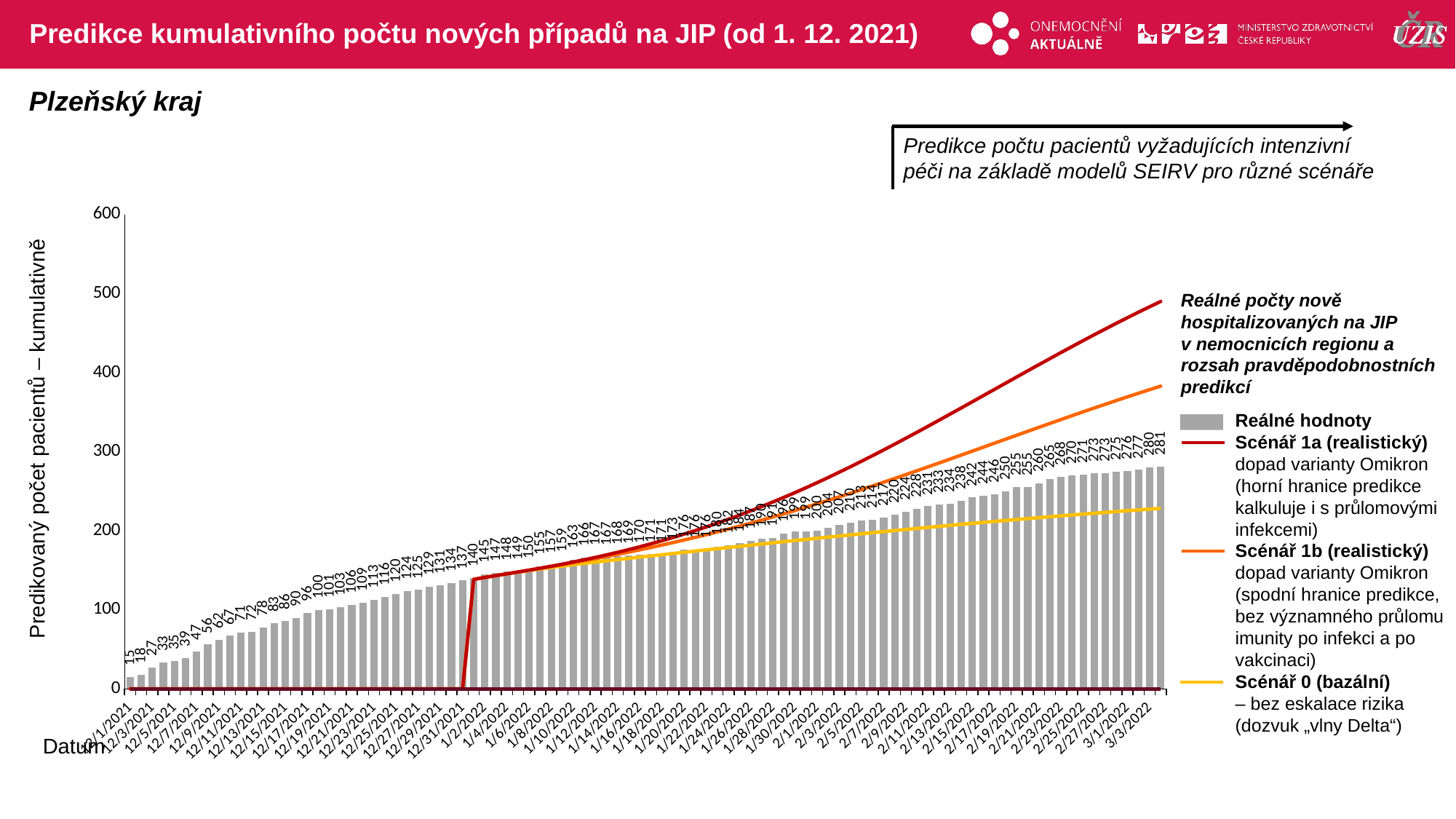

# Predikce kumulativního počtu nových případů na JIP (od 1. 12. 2021)
Plzeňský kraj
Predikce počtu pacientů vyžadujících intenzivní péči na základě modelů SEIRV pro různé scénáře

### Chart

| Category |  |  |  |  |  |
|---|---|---|---|---|---|
| 44531 | 15.0 | None | None | None | None |
| 44532 | 18.0 | None | None | None | None |
| 44533 | 27.0 | None | None | None | None |
| 44534 | 33.0 | None | None | None | None |
| 44535 | 35.0 | None | None | None | None |
| 44536 | 39.0 | None | None | None | None |
| 44537 | 47.0 | None | None | None | None |
| 44538 | 56.0 | None | None | None | None |
| 44539 | 62.0 | None | None | None | None |
| 44540 | 67.0 | None | None | None | None |
| 44541 | 71.0 | None | None | None | None |
| 44542 | 72.0 | None | None | None | None |
| 44543 | 78.0 | None | None | None | None |
| 44544 | 83.0 | None | None | None | None |
| 44545 | 86.0 | None | None | None | None |
| 44546 | 90.0 | None | None | None | None |
| 44547 | 96.0 | None | None | None | None |
| 44548 | 100.0 | None | None | None | None |
| 44549 | 101.0 | None | None | None | None |
| 44550 | 103.0 | None | None | None | None |
| 44551 | 106.0 | None | None | None | None |
| 44552 | 109.0 | None | None | None | None |
| 44553 | 113.0 | None | None | None | None |
| 44554 | 116.0 | None | None | None | None |
| 44555 | 120.0 | None | None | None | None |
| 44556 | 124.0 | None | None | None | None |
| 44557 | 125.0 | None | None | None | None |
| 44558 | 129.0 | None | None | None | None |
| 44559 | 131.0 | None | None | None | None |
| 44560 | 134.0 | None | None | None | None |
| 44561 | 137.0 | None | None | None | None |
| 44562 | 140.0 | 138.51192159470955 | 138.51192159470955 | 138.51192159470955 | None |
| 44563 | 145.0 | 140.92479108593886 | 140.92479108593886 | 140.92479108593886 | None |
| 44564 | 147.0 | 143.2413614832321 | 143.2413614832321 | 143.2413614832321 | None |
| 44565 | 148.0 | 145.46439494667078 | 145.4968153603797 | 145.52923577408865 | None |
| 44566 | 149.0 | 147.59665358463295 | 147.75599354479954 | 147.83728882906917 | None |
| 44567 | 150.0 | 149.64319696147442 | 150.0413417891826 | 150.19768200397596 | None |
| 44568 | 155.0 | 151.60657928714687 | 152.36278765496522 | 152.63027042168278 | None |
| 44569 | 157.0 | 153.48934425528276 | 154.7278872288586 | 155.15016625561015 | None |
| 44570 | 159.0 | 155.29401904986634 | 157.14312030617575 | 157.7703290963855 | None |
| 44571 | 163.0 | 157.02310897819663 | 159.614357148076 | 160.5024994663271 | None |
| 44572 | 166.0 | 158.69810687508703 | 162.14697321223264 | 163.35742828078145 | None |
| 44573 | 167.0 | 160.33503089320408 | 164.74580579554984 | 166.34479013355693 | None |
| 44574 | 167.0 | 161.94368630282307 | 167.41485102679567 | 169.47257728218972 | None |
| 44575 | 168.0 | 163.53036146044633 | 170.1576194493549 | 172.74781081344955 | None |
| 44576 | 169.0 | 165.09941104164525 | 172.97718312053524 | 176.17663484195154 | None |
| 44577 | 170.0 | 166.65415294060344 | 175.87618668831476 | 179.7643386636512 | None |
| 44578 | 171.0 | 168.19725684886058 | 178.85697392181586 | 183.5156098167945 | None |
| 44579 | 171.0 | 169.73088091353512 | 181.92160154087586 | 187.43456174105555 | None |
| 44580 | 173.0 | 171.2566946863829 | 185.07184350382633 | 191.52474235309808 | None |
| 44581 | 176.0 | 172.77573429182382 | 188.3092839116251 | 195.78931985483672 | None |
| 44582 | 176.0 | 174.2886512423085 | 191.63516371602634 | 200.23077614978007 | None |
| 44583 | 176.0 | 175.79578018781737 | 195.05044491553298 | 204.85103523493422 | None |
| 44584 | 180.0 | 177.29718027676446 | 198.55580396681637 | 209.65145002364233 | None |
| 44585 | 182.0 | 178.79273981882682 | 202.15163829749116 | 214.63281537113278 | None |
| 44586 | 184.0 | 180.28221150408473 | 205.83806040523328 | 219.79535627275834 | None |
| 44587 | 187.0 | 181.7652420712771 | 209.61488227749783 | 225.13869670342854 | None |
| 44588 | 190.0 | 183.24144958667446 | 213.48161016516593 | 230.66184916490565 | None |
| 44589 | 191.0 | 184.7103530328666 | 217.4373871205666 | 236.3630997618483 | None |
| 44590 | 196.0 | 186.17142944193105 | 221.48099193778498 | 242.2400060824262 | None |
| 44591 | 199.0 | 187.62412881833149 | 225.6108774767559 | 248.2894738465091 | None |
| 44592 | 199.0 | 189.06789541059723 | 229.82512023844424 | 254.50765605602692 | None |
| 44593 | 200.0 | 190.50217964863052 | 234.12138608716882 | 260.88988443961716 | None |
| 44594 | 204.0 | 191.9264436967848 | 238.49697602138204 | 267.4307609941845 | None |
| 44595 | 207.0 | 193.34017256871735 | 242.94880872987375 | 274.1241230973092 | None |
| 44596 | 210.0 | 194.7428502052809 | 247.47339009477145 | 280.9629825132455 | None |
| 44597 | 213.0 | 196.13396874777567 | 252.0668357740003 | 287.93957055784455 | None |
| 44598 | 214.0 | 197.51306016356338 | 256.7248890851613 | 295.0453738663076 | None |
| 44599 | 217.0 | 198.87967285551497 | 261.44293906602104 | 302.2711705141679 | None |
| 44600 | 220.0 | 200.23335640661762 | 266.2160407951857 | 309.60707065863846 | None |
| 44601 | 224.0 | 201.5737457618774 | 271.03912402566226 | 317.0429338057327 | None |
| 44602 | 228.0 | 202.900539117101 | 275.9069759600477 | 324.5683343606445 | None |
| 44603 | 231.0 | 204.21346052554688 | 280.81422119674295 | 332.1725215201761 | None |
| 44604 | 233.0 | 205.51226055408642 | 285.7553278704003 | 339.8444315536317 | None |
| 44605 | 234.0 | 206.79671639842869 | 290.7246280315574 | 347.57272856208704 | None |
| 44606 | 238.0 | 208.06663172573627 | 295.7163454238815 | 355.3458600328765 | None |
| 44607 | 242.0 | 209.32183616629422 | 300.72462632372935 | 363.15211851871334 | None |
| 44608 | 244.0 | 210.56218417951885 | 305.7435708092623 | 370.9797041759206 | None |
| 44609 | 246.0 | 211.78755339727326 | 310.7672635274025 | 378.8167862983421 | None |
| 44610 | 250.0 | 212.9978421161693 | 315.78980213906283 | 386.6515602078035 | None |
| 44611 | 255.0 | 214.19296743326538 | 320.8053274912433 | 394.4723075983055 | None |
| 44612 | 255.0 | 215.3728635408202 | 325.80805352046315 | 402.2674563428863 | None |
| 44613 | 260.0 | 216.5374801450631 | 330.792296401021 | 410.0256387901431 | None |
| 44614 | 265.0 | 217.686781189141 | 335.7525032427224 | 417.73574915968703 | None |
| 44615 | 268.0 | 218.8207436722913 | 340.6832793830365 | 425.3869981264568 | None |
| 44616 | 270.0 | 219.93935663434144 | 345.57941413333793 | 432.9689643132003 | None |
| 44617 | 271.0 | 221.04262040293338 | 350.43590513848 | 440.47164300962595 | None |
| 44618 | 273.0 | 222.13054564875281 | 355.2479796769252 | 447.88548877265714 | None |
| 44619 | 273.0 | 223.20315266573388 | 360.01111405053325 | 455.2014542060141 | None |
| 44620 | 275.0 | 224.26047072764325 | 364.7210504854925 | 462.4110237620737 | None |
| 44621 | 276.0 | 225.30253754092294 | 369.3738115298745 | 469.50624253697873 | None |
| 44622 | 277.0 | 226.32939875149808 | 373.9657117929077 | 476.4797397491863 | None |
| 44623 | 280.0 | 227.34110750125967 | 378.4933669955744 | 483.3247468406608 | None |
| 44624 | 281.0 | 228.33772407046607 | 382.95370046628074 | 490.0351104682146 | None |
|  | None | None | None | None | None |
|  | None | None | None | None | None |
Reálné počty nově hospitalizovaných na JIP v nemocnicích regionu a rozsah pravděpodobnostních predikcí
Reálné hodnoty
Scénář 1a (realistický)  dopad varianty Omikron (horní hranice predikce kalkuluje i s průlomovými infekcemi)
Scénář 1b (realistický)   dopad varianty Omikron (spodní hranice predikce, bez významného průlomu imunity po infekci a po vakcinaci)
Scénář 0 (bazální)
– bez eskalace rizika (dozvuk „vlny Delta“)

Predikovaný počet pacientů – kumulativně
Datum